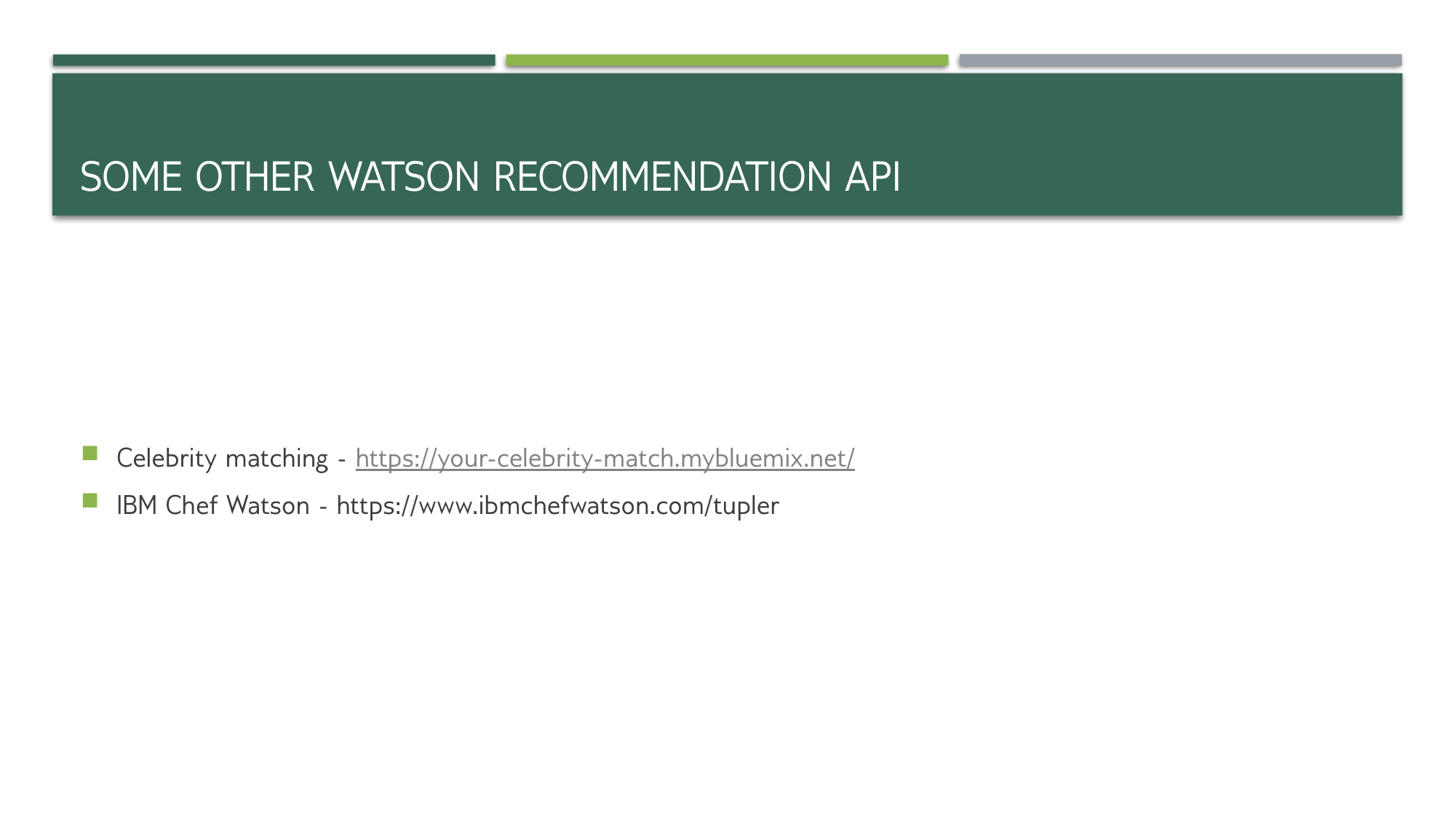

# SOME other WATSON Recommendation API
Celebrity matching - https://your-celebrity-match.mybluemix.net/
IBM Chef Watson - https://www.ibmchefwatson.com/tupler